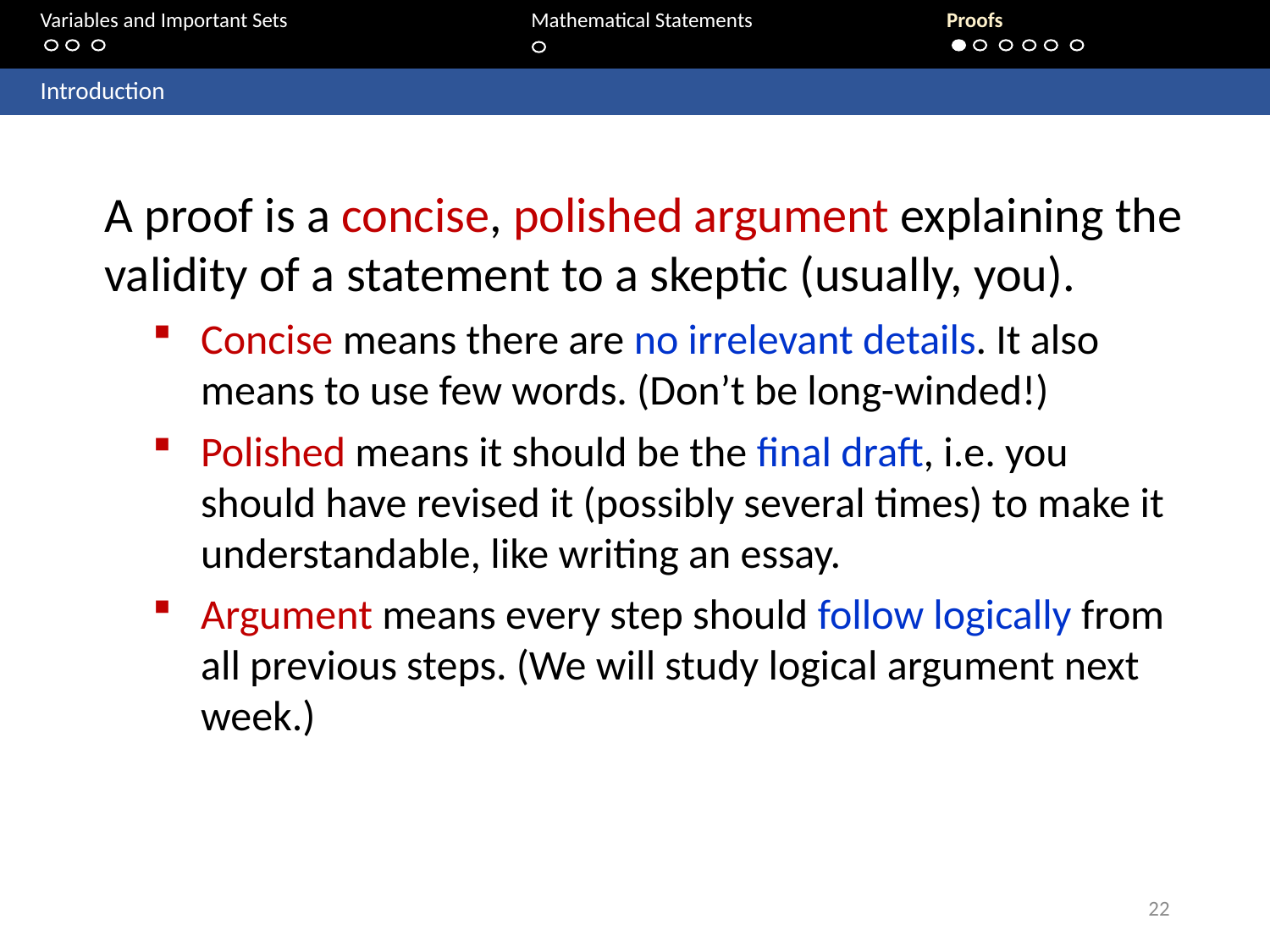

Variables and Important Sets			 Mathematical Statements 		Proofs

	Introduction
A proof is a concise, polished argument explaining the validity of a statement to a skeptic (usually, you).
Concise means there are no irrelevant details. It also means to use few words. (Don’t be long-winded!)
Polished means it should be the final draft, i.e. you should have revised it (possibly several times) to make it understandable, like writing an essay.
Argument means every step should follow logically from all previous steps. (We will study logical argument next week.)

22